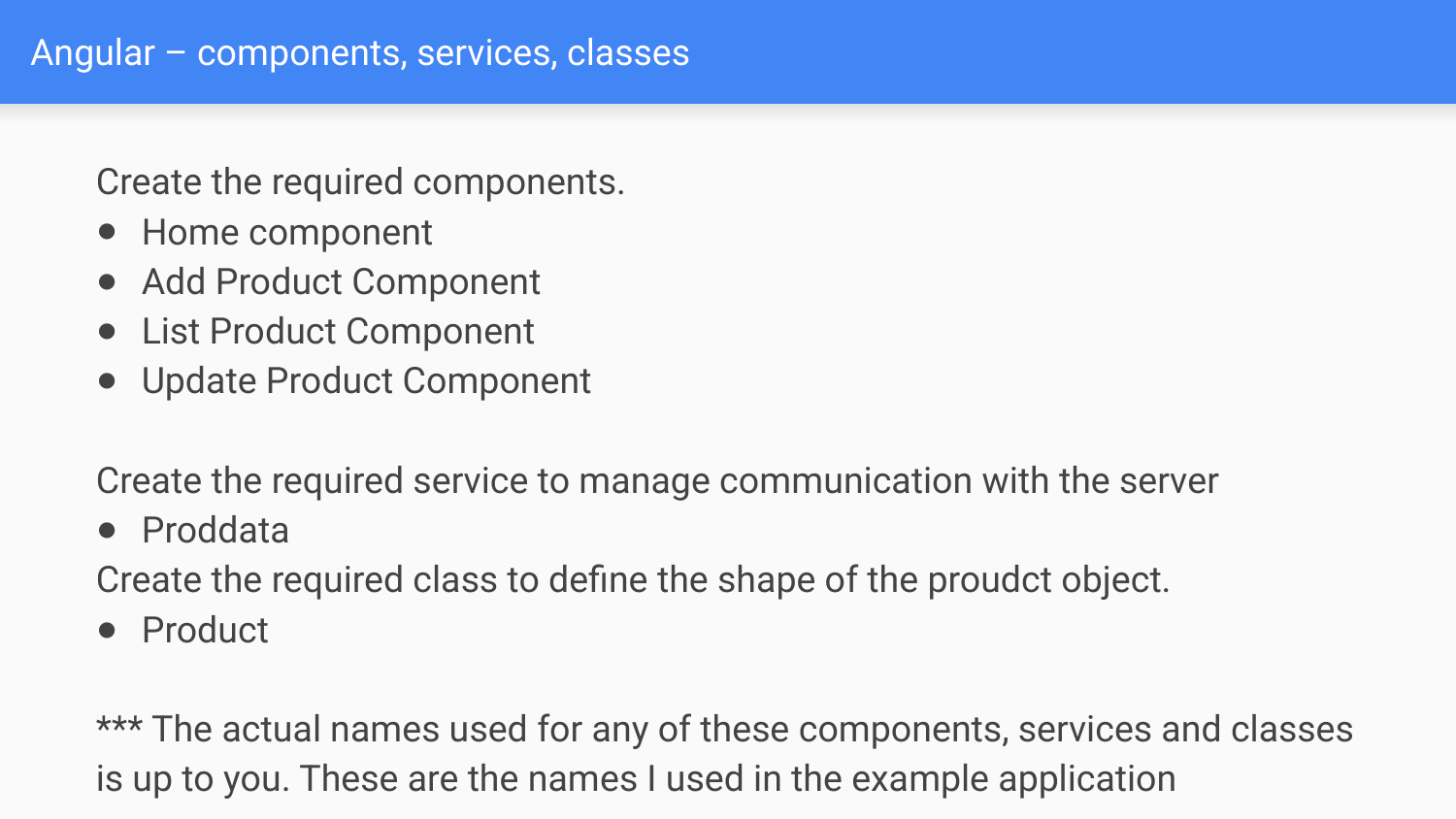

# Angular – components, services, classes
Create the required components.
Home component
Add Product Component
List Product Component
Update Product Component

Create the required service to manage communication with the server
Proddata
Create the required class to define the shape of the proudct object.
Product

*** The actual names used for any of these components, services and classes is up to you. These are the names I used in the example application